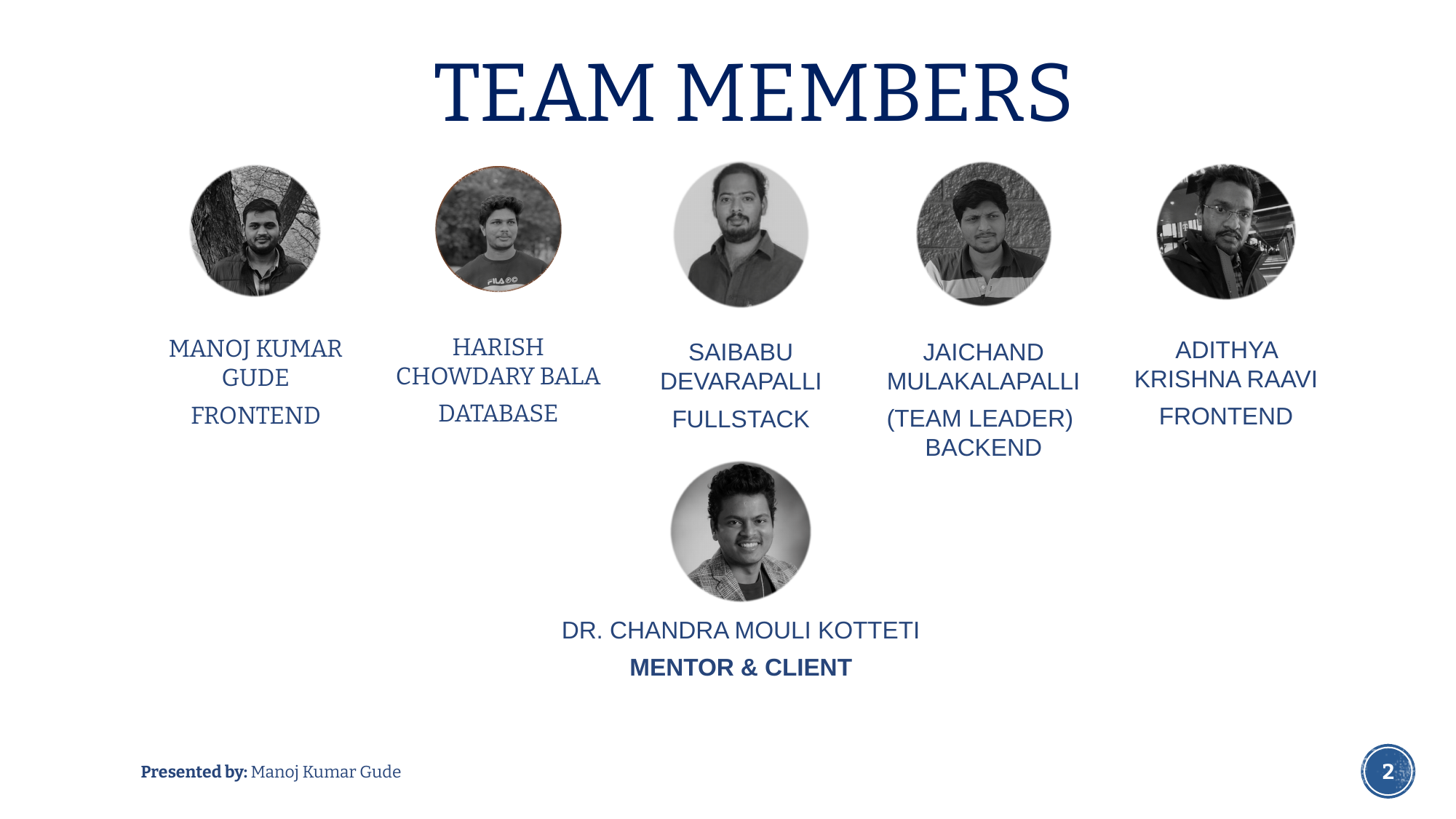

# Team Members
MANOJ KUMAR GUDE
FRONTEND
HARISH CHOWDARY BALA
DATABASE
Saibabu devarapalli
Fullstack
JAICHAND MULAKALAPALLI
(TEAM LEADER)  BACKEND
ADITHYA KRISHNA RAAVI
FRONTEND
DR. CHANDRA MOULI KOTTETI
Mentor & Client
Presented by: Manoj Kumar Gude
2